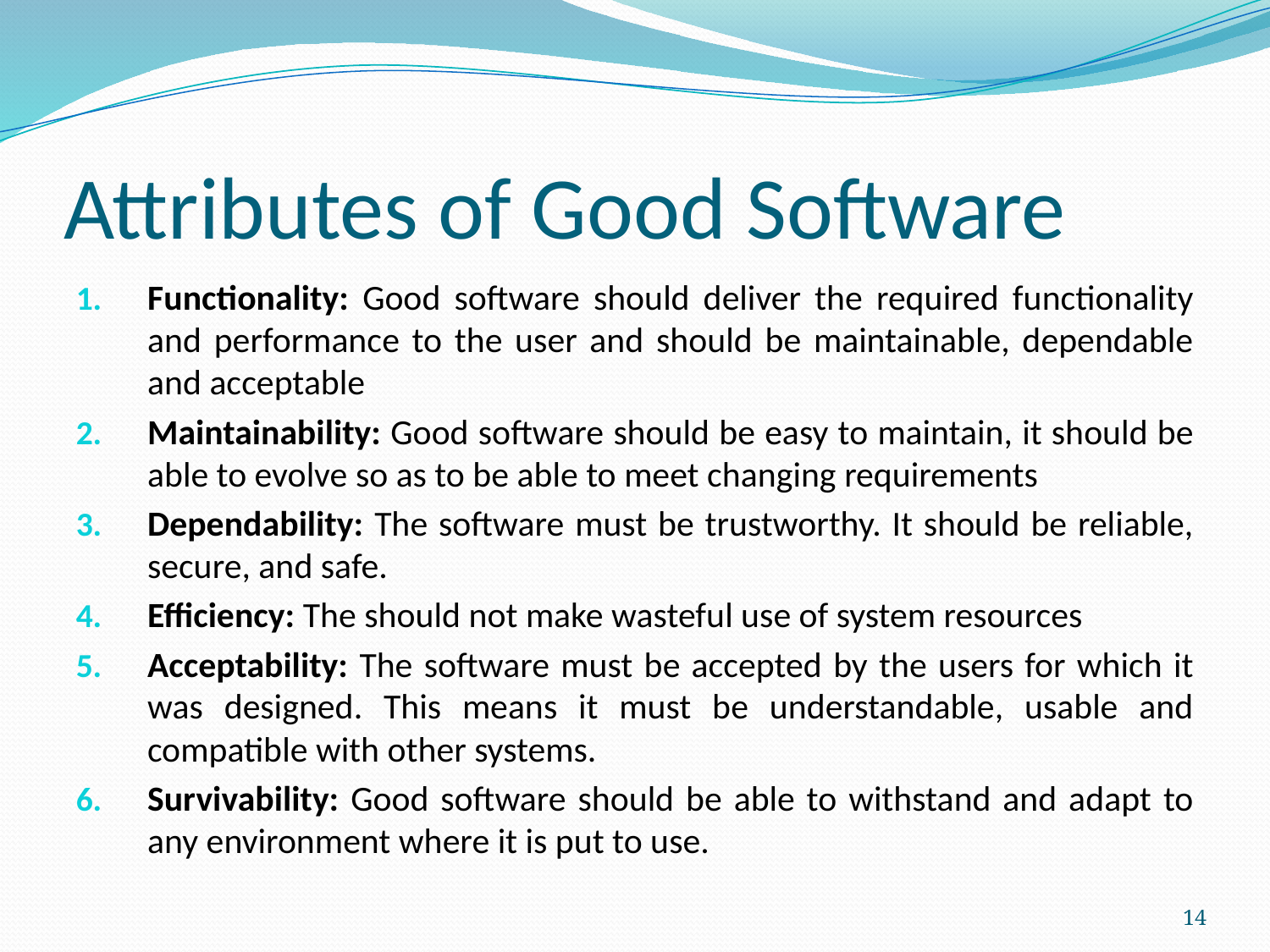

# Attributes of Good Software
Functionality: Good software should deliver the required functionality and performance to the user and should be maintainable, dependable and acceptable
Maintainability: Good software should be easy to maintain, it should be able to evolve so as to be able to meet changing requirements
Dependability: The software must be trustworthy. It should be reliable, secure, and safe.
Efficiency: The should not make wasteful use of system resources
Acceptability: The software must be accepted by the users for which it was designed. This means it must be understandable, usable and compatible with other systems.
Survivability: Good software should be able to withstand and adapt to any environment where it is put to use.
14